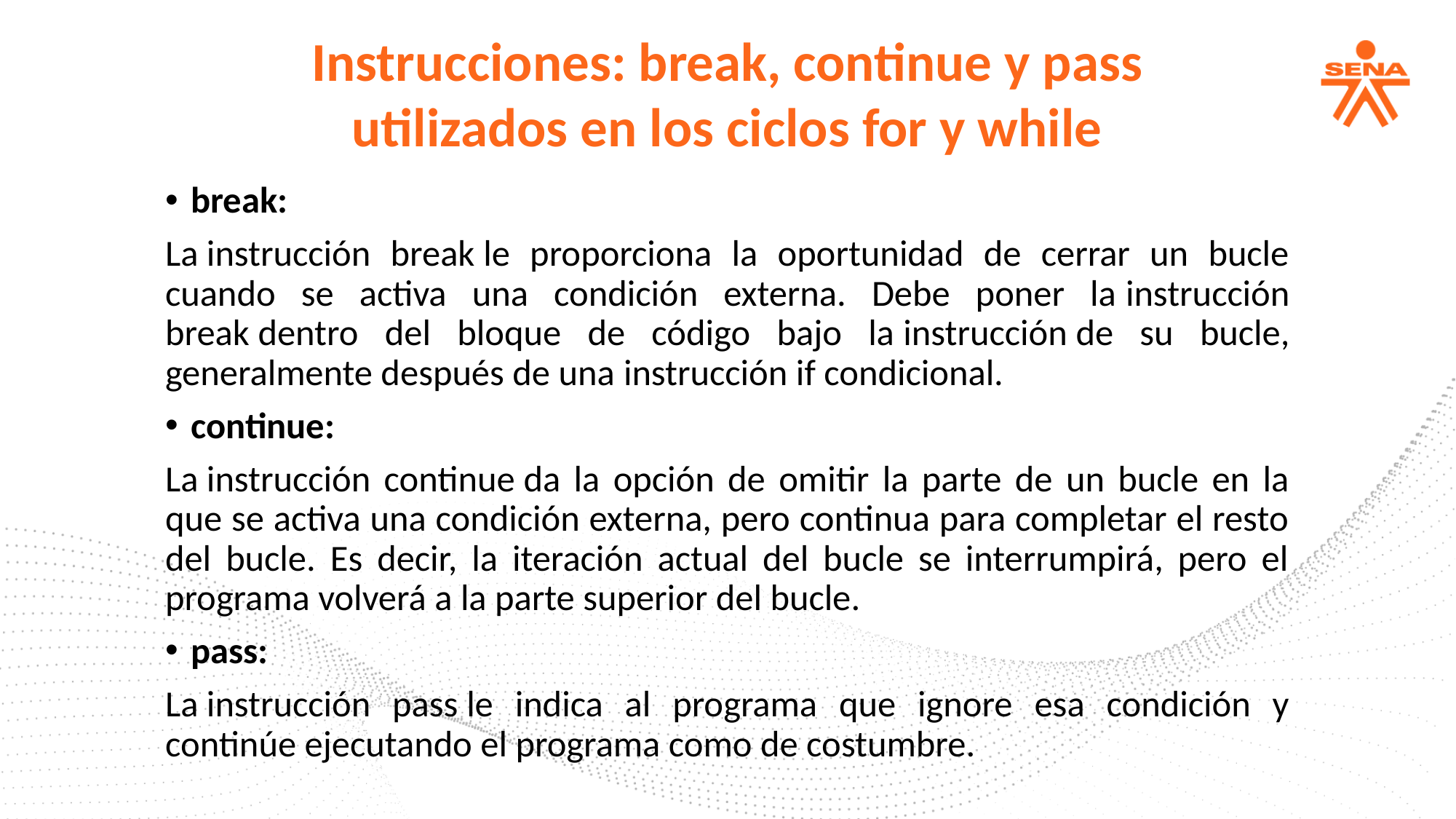

Instrucciones: break, continue y pass
utilizados en los ciclos for y while
break:
La instrucción break le proporciona la oportunidad de cerrar un bucle cuando se activa una condición externa. Debe poner la instrucción break dentro del bloque de código bajo la instrucción de su bucle, generalmente después de una instrucción if condicional.
continue:
La instrucción continue da la opción de omitir la parte de un bucle en la que se activa una condición externa, pero continua para completar el resto del bucle. Es decir, la iteración actual del bucle se interrumpirá, pero el programa volverá a la parte superior del bucle.
pass:
La instrucción pass le indica al programa que ignore esa condición y continúe ejecutando el programa como de costumbre.